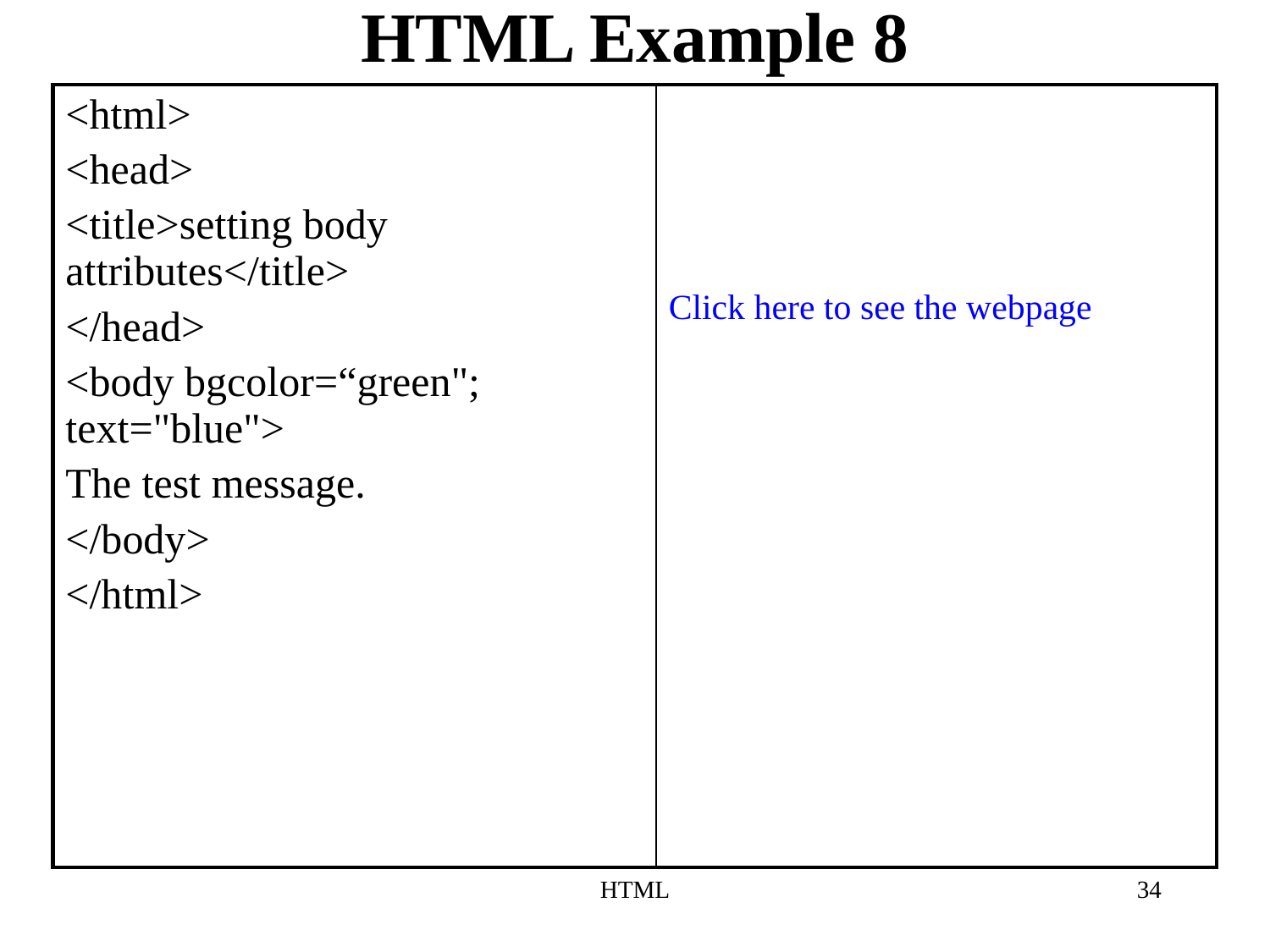

# HTML Example 8
| <html> <head> <title>setting body attributes</title> </head> <body bgcolor=“green"; text="blue"> The test message. </body> </html> | Click here to see the webpage |
| --- | --- |
HTML
34